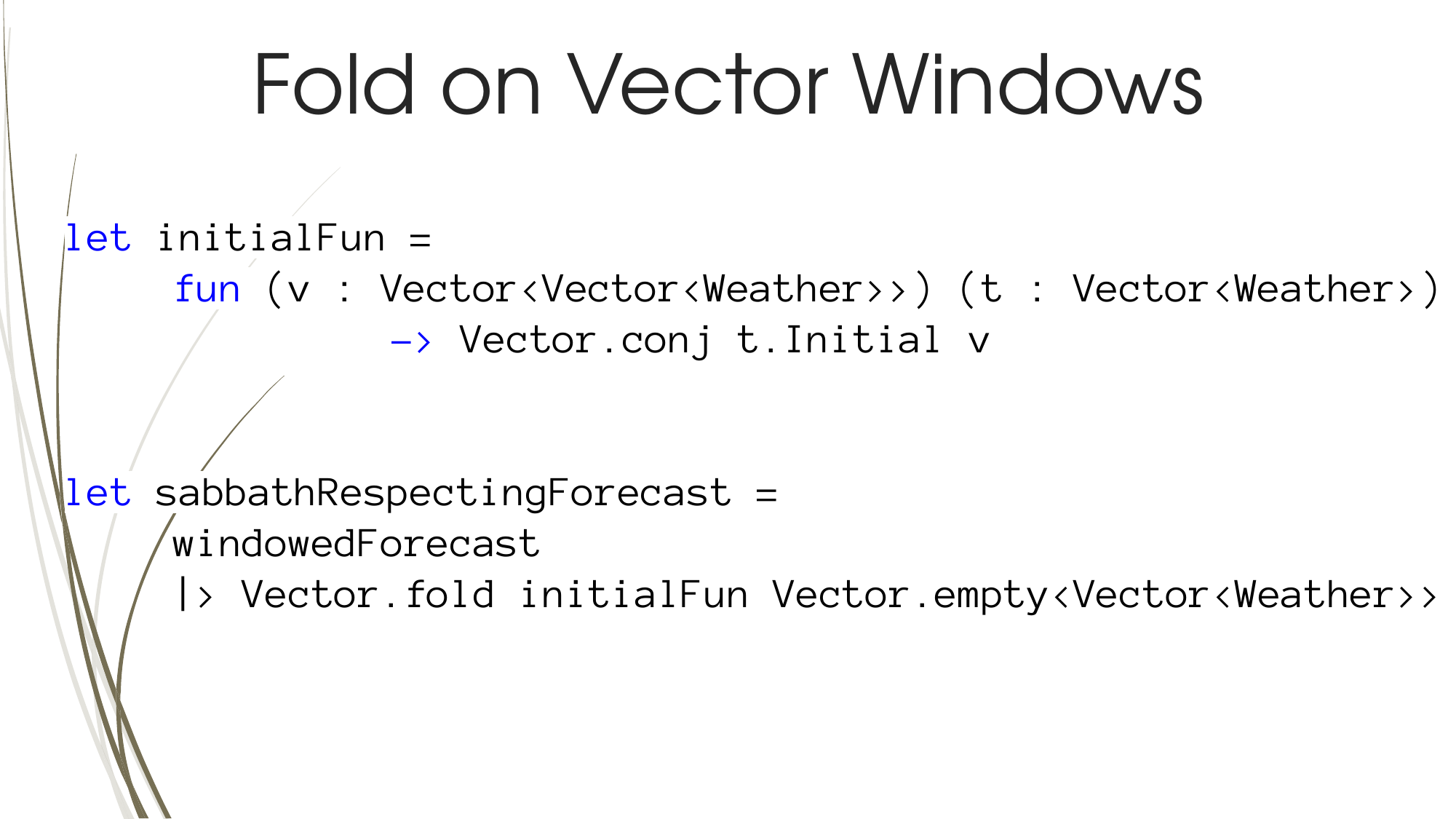

Fold on Vector Windows

let initialFun =
	fun (v : Vector<Vector<Weather>>) (t : Vector<Weather>)
			-> Vector.conj t.Initial v

let sabbathRespectingForecast =
	windowedForecast
	|> Vector.fold initialFun Vector.empty<Vector<Weather>>